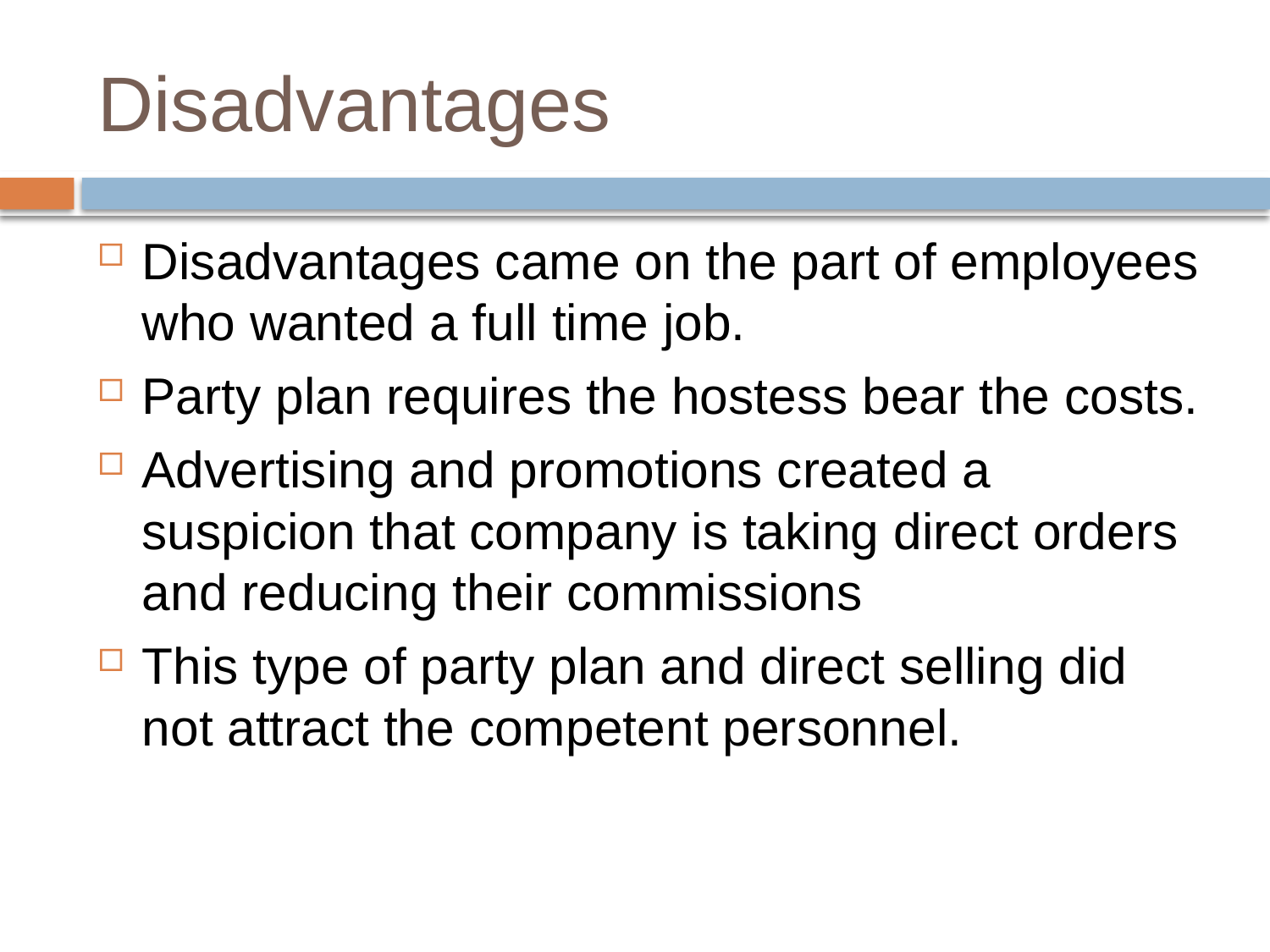

# Disadvantages
Disadvantages came on the part of employees who wanted a full time job.
Party plan requires the hostess bear the costs.
Advertising and promotions created a suspicion that company is taking direct orders and reducing their commissions
This type of party plan and direct selling did not attract the competent personnel.